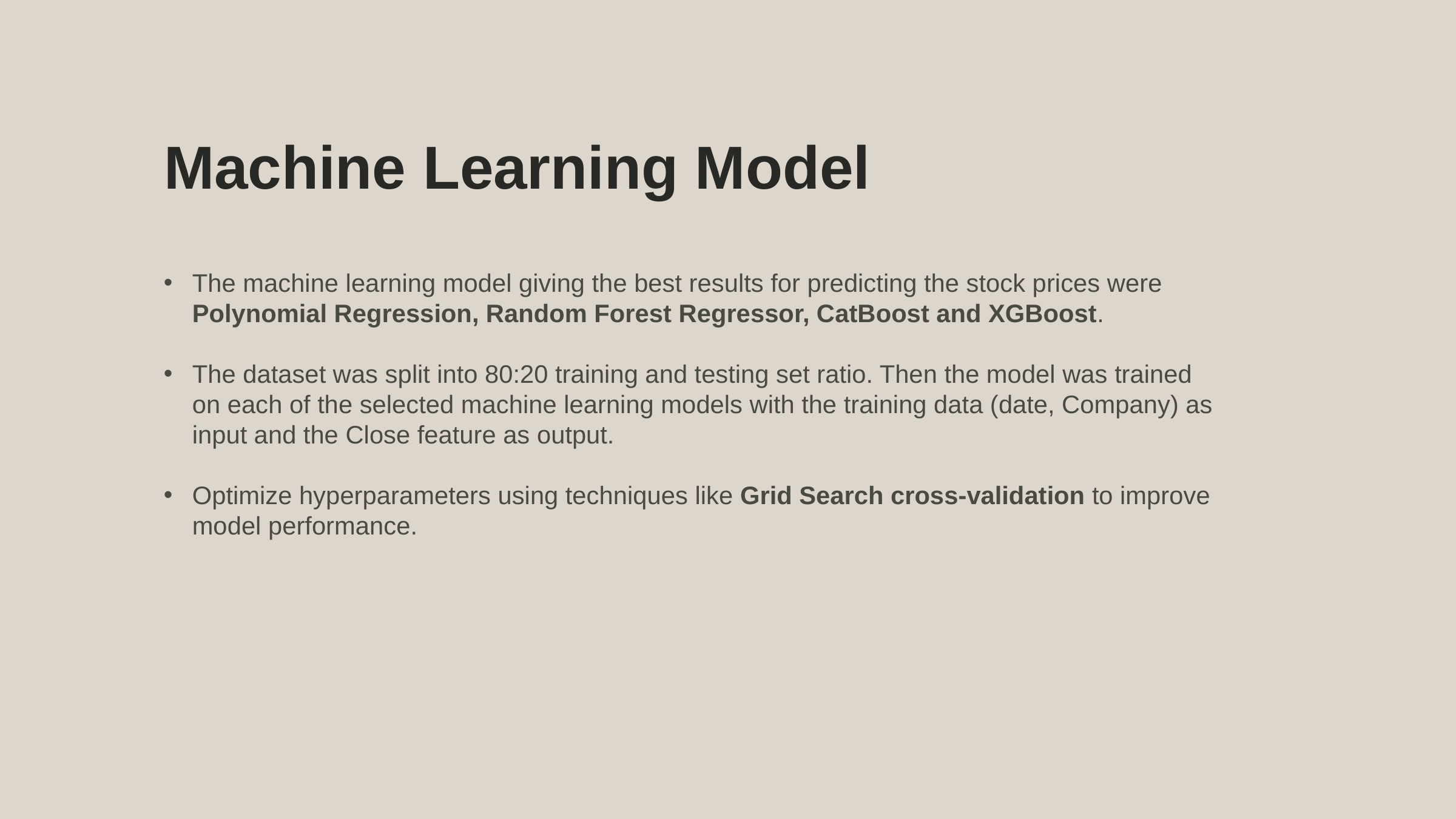

Machine Learning Model
The machine learning model giving the best results for predicting the stock prices were Polynomial Regression, Random Forest Regressor, CatBoost and XGBoost.

The dataset was split into 80:20 training and testing set ratio. Then the model was trained on each of the selected machine learning models with the training data (date, Company) as input and the Close feature as output.

Optimize hyperparameters using techniques like Grid Search cross-validation to improve model performance.